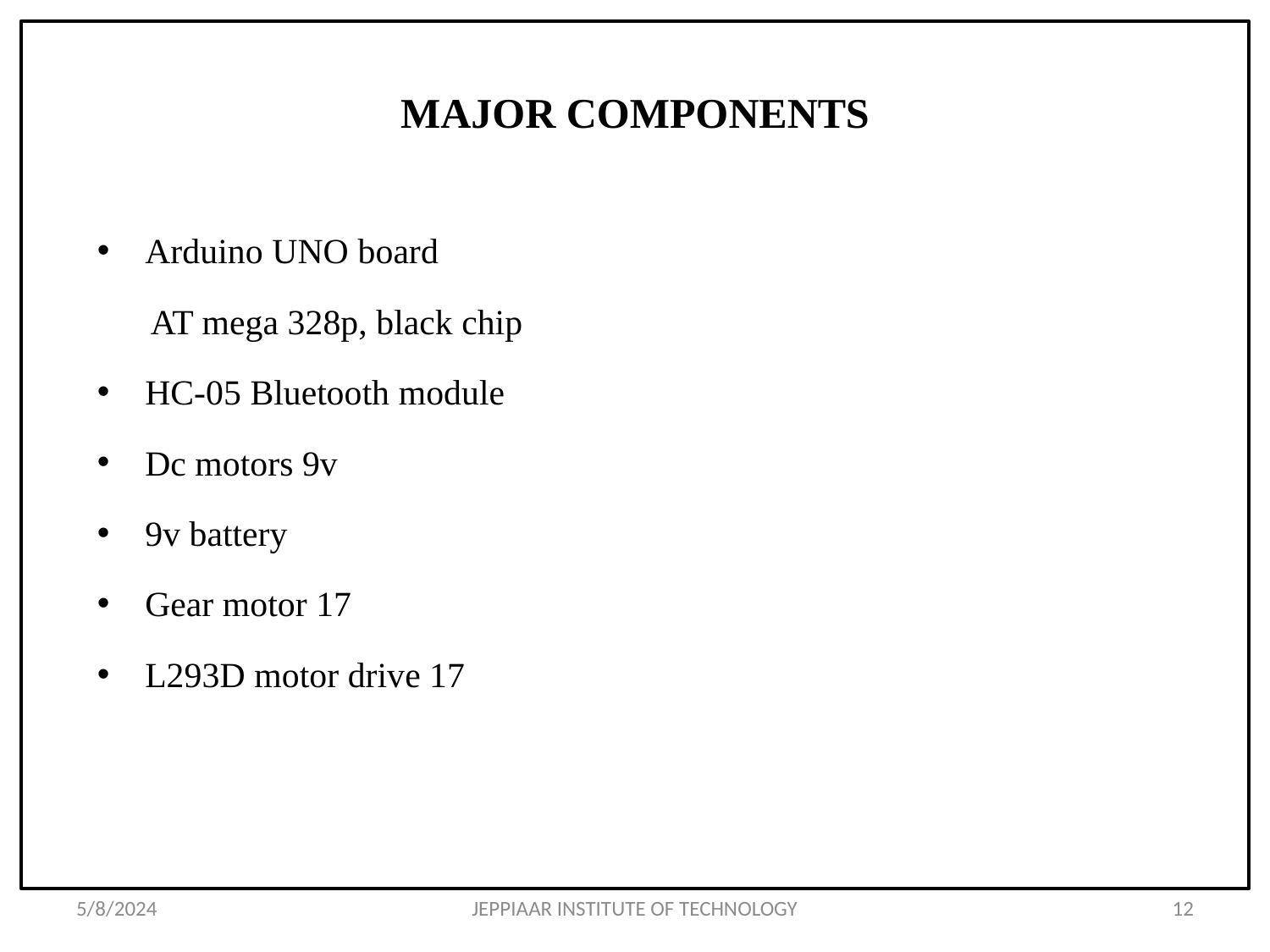

# MAJOR COMPONENTS
Arduino UNO board
      AT mega 328p, black chip
HC-05 Bluetooth module
Dc motors 9v
9v battery
Gear motor 17
L293D motor drive 17

5/8/2024
JEPPIAAR INSTITUTE OF TECHNOLOGY
12